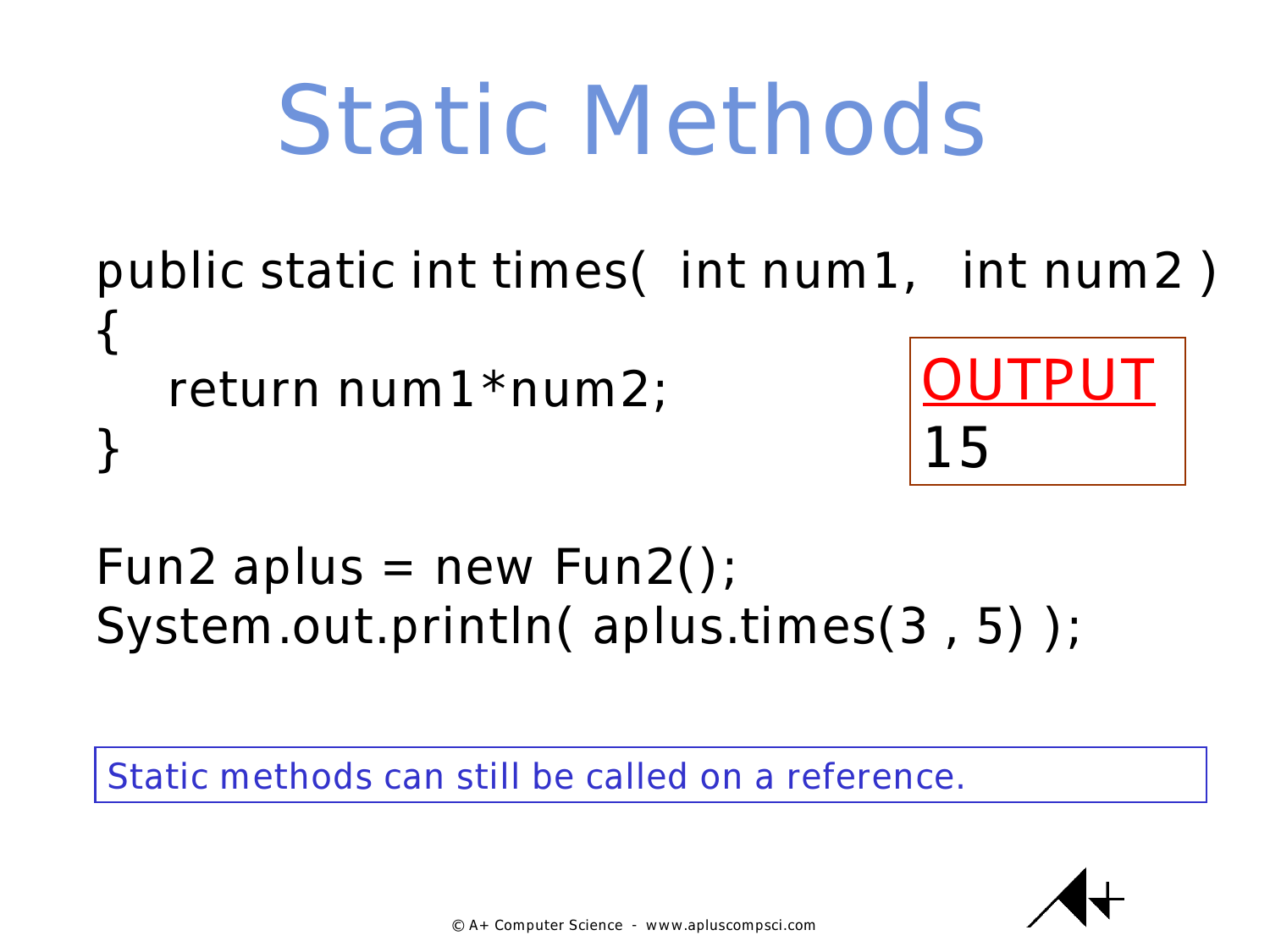

Static Methods
public static int times(  int num1,   int num2 )
{
     return num1*num2;
}

Fun2 aplus = new Fun2();
System.out.println( aplus.times(3 , 5) );
OUTPUT15
Static methods can still be called on a reference.

© A+ Computer Science  -  www.apluscompsci.com